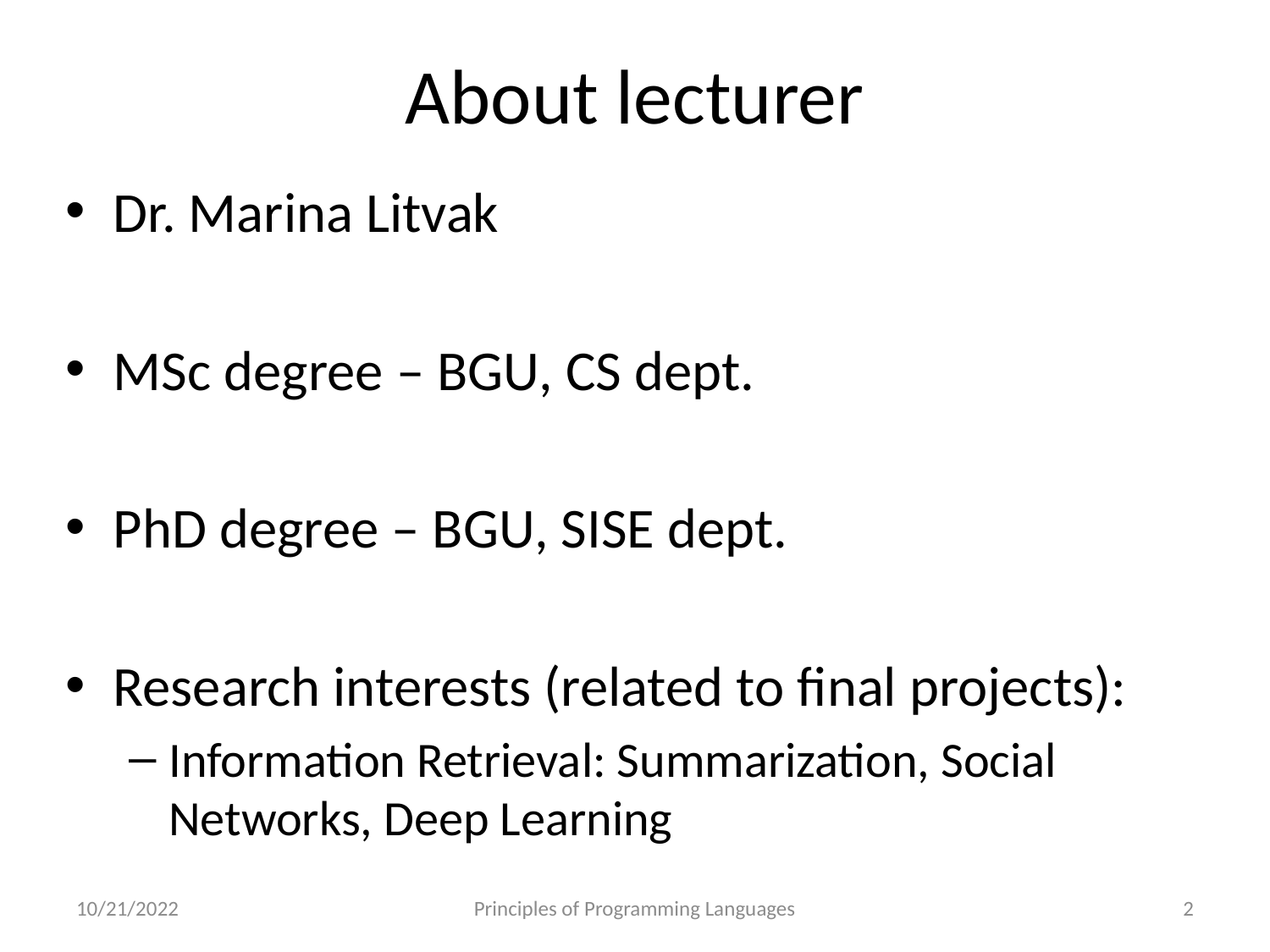

# About lecturer
Dr. Marina Litvak

MSc degree – BGU, CS dept.

PhD degree – BGU, SISE dept.

Research interests (related to final projects):
Information Retrieval: Summarization, Social Networks, Deep Learning
10/21/2022
Principles of Programming Languages
2